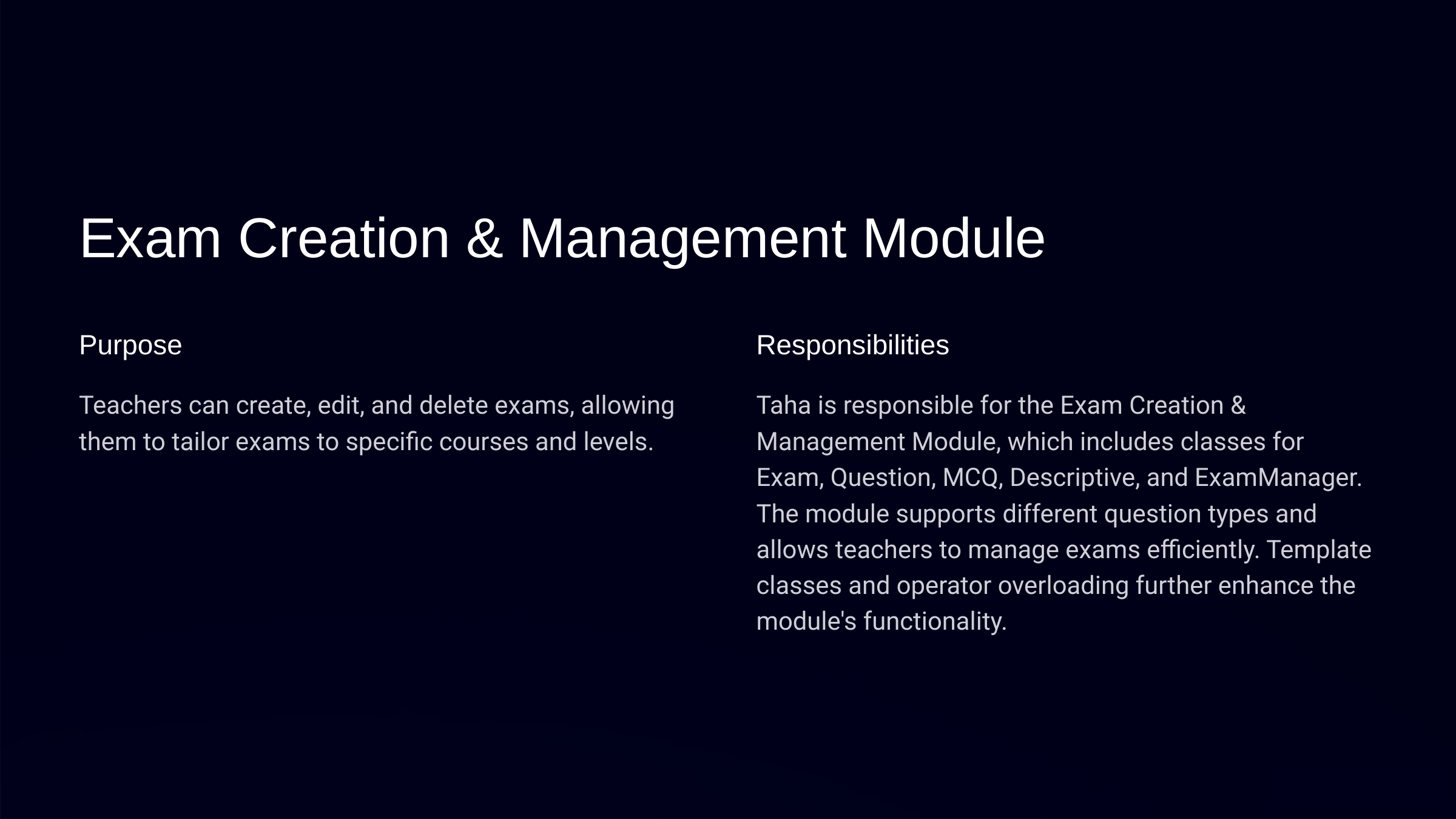

Exam Creation & Management Module
Purpose
Responsibilities
Teachers can create, edit, and delete exams, allowing them to tailor exams to specific courses and levels.
Taha is responsible for the Exam Creation & Management Module, which includes classes for Exam, Question, MCQ, Descriptive, and ExamManager. The module supports different question types and allows teachers to manage exams efficiently. Template classes and operator overloading further enhance the module's functionality.